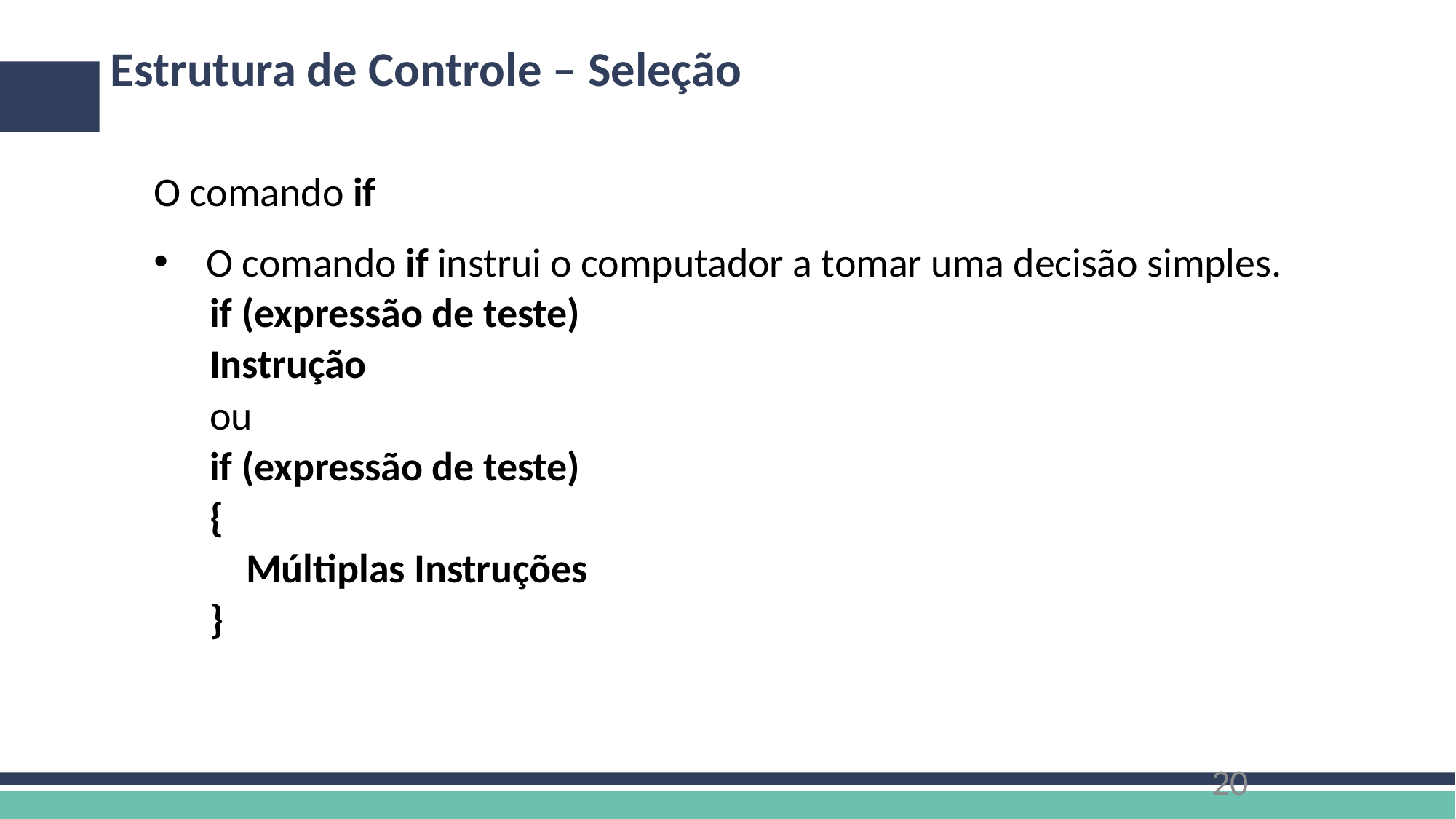

# Estrutura de Controle – Seleção
O comando if
O comando if instrui o computador a tomar uma decisão simples.
if (expressão de teste)
	Instrução
ou
if (expressão de teste)
{
    Múltiplas Instruções
}
20